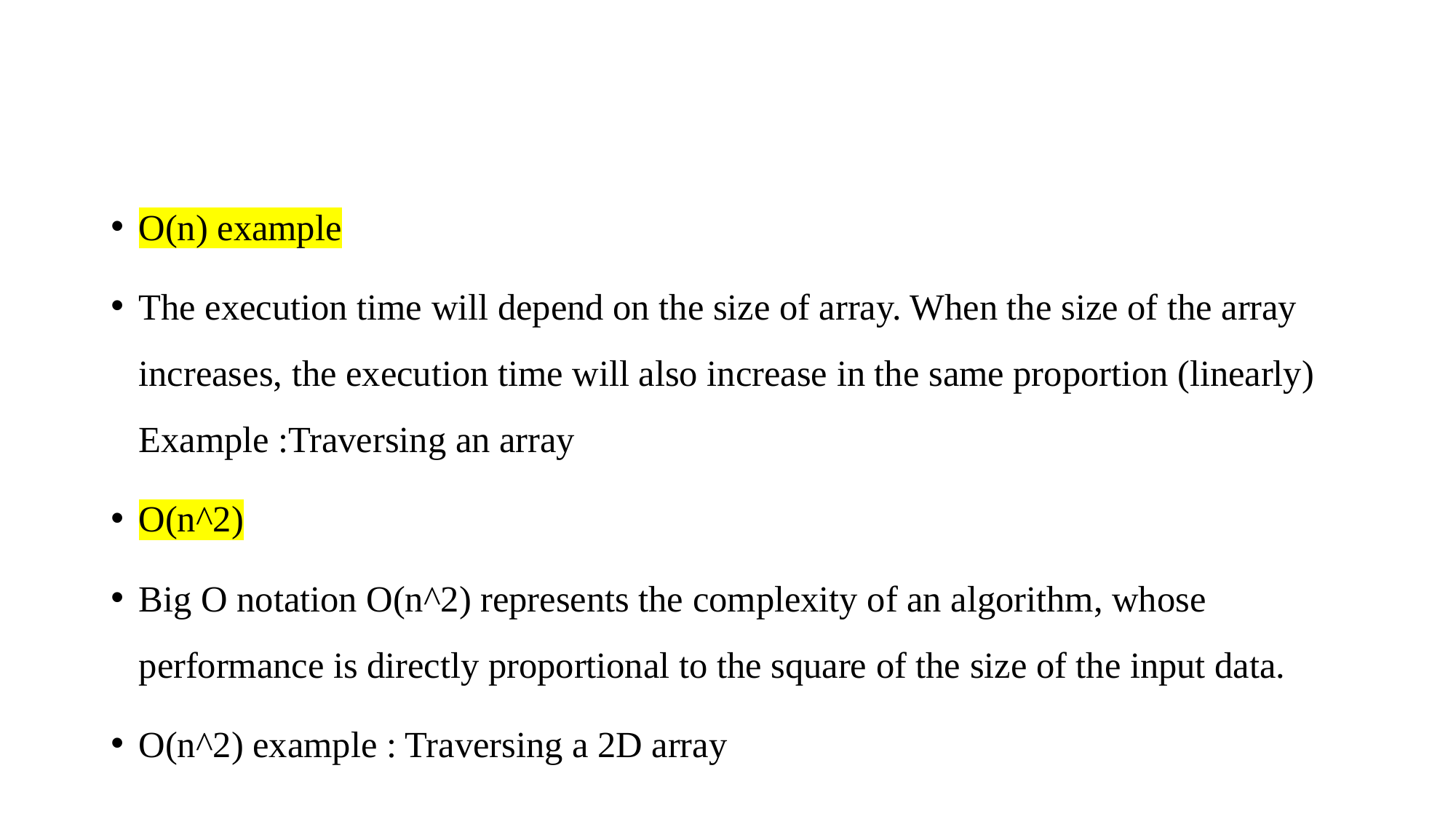

#
O(n) example
The execution time will depend on the size of array. When the size of the array increases, the execution time will also increase in the same proportion (linearly)  Example :Traversing an array
O(n^2)
Big O notation O(n^2) represents the complexity of an algorithm, whose performance is directly proportional to the square of the size of the input data.
O(n^2) example : Traversing a 2D array